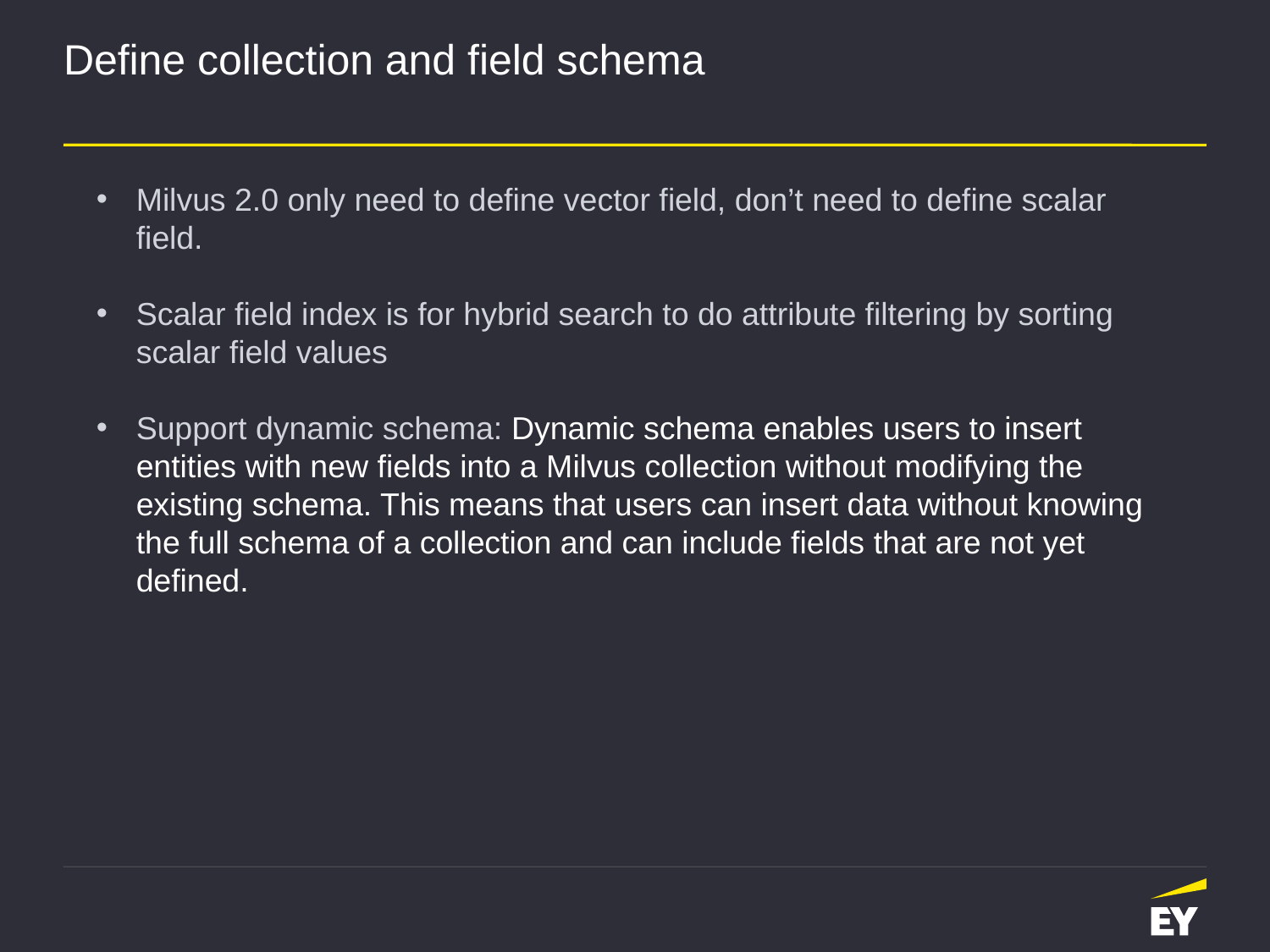

# Define collection and field schema
Milvus 2.0 only need to define vector field, don’t need to define scalar field.

Scalar field index is for hybrid search to do attribute filtering by sorting scalar field values

Support dynamic schema: Dynamic schema enables users to insert entities with new fields into a Milvus collection without modifying the existing schema. This means that users can insert data without knowing the full schema of a collection and can include fields that are not yet defined.